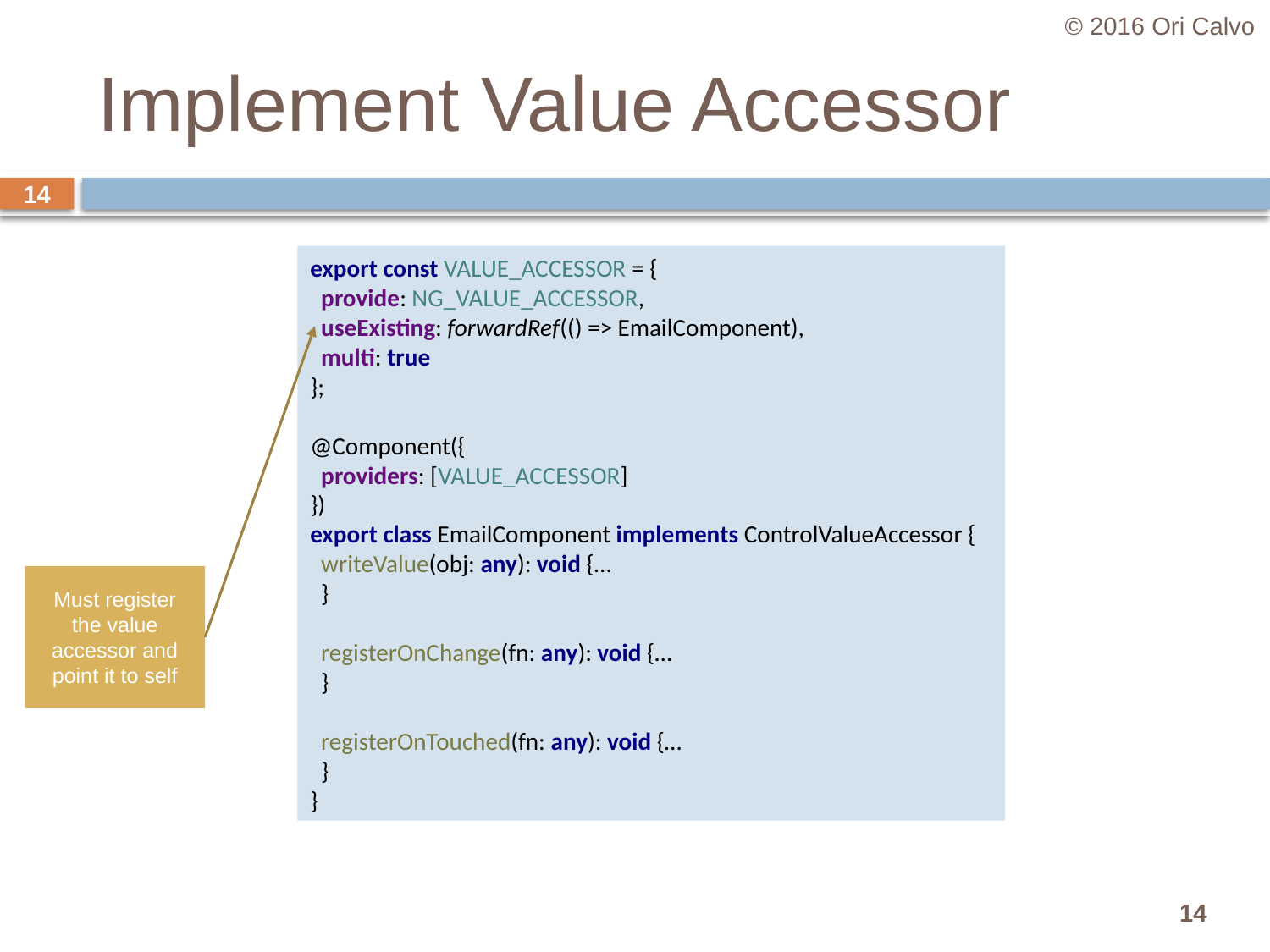

© 2016 Ori Calvo
# Implement Value Accessor
14
export const VALUE_ACCESSOR = {
  provide: NG_VALUE_ACCESSOR,
  useExisting: forwardRef(() => EmailComponent),
  multi: true
};
@Component({
  providers: [VALUE_ACCESSOR]
})
export class EmailComponent implements ControlValueAccessor {
  writeValue(obj: any): void {…
  }
  registerOnChange(fn: any): void {…
  }
  registerOnTouched(fn: any): void {…
  }
}
Must register the value accessor and point it to self